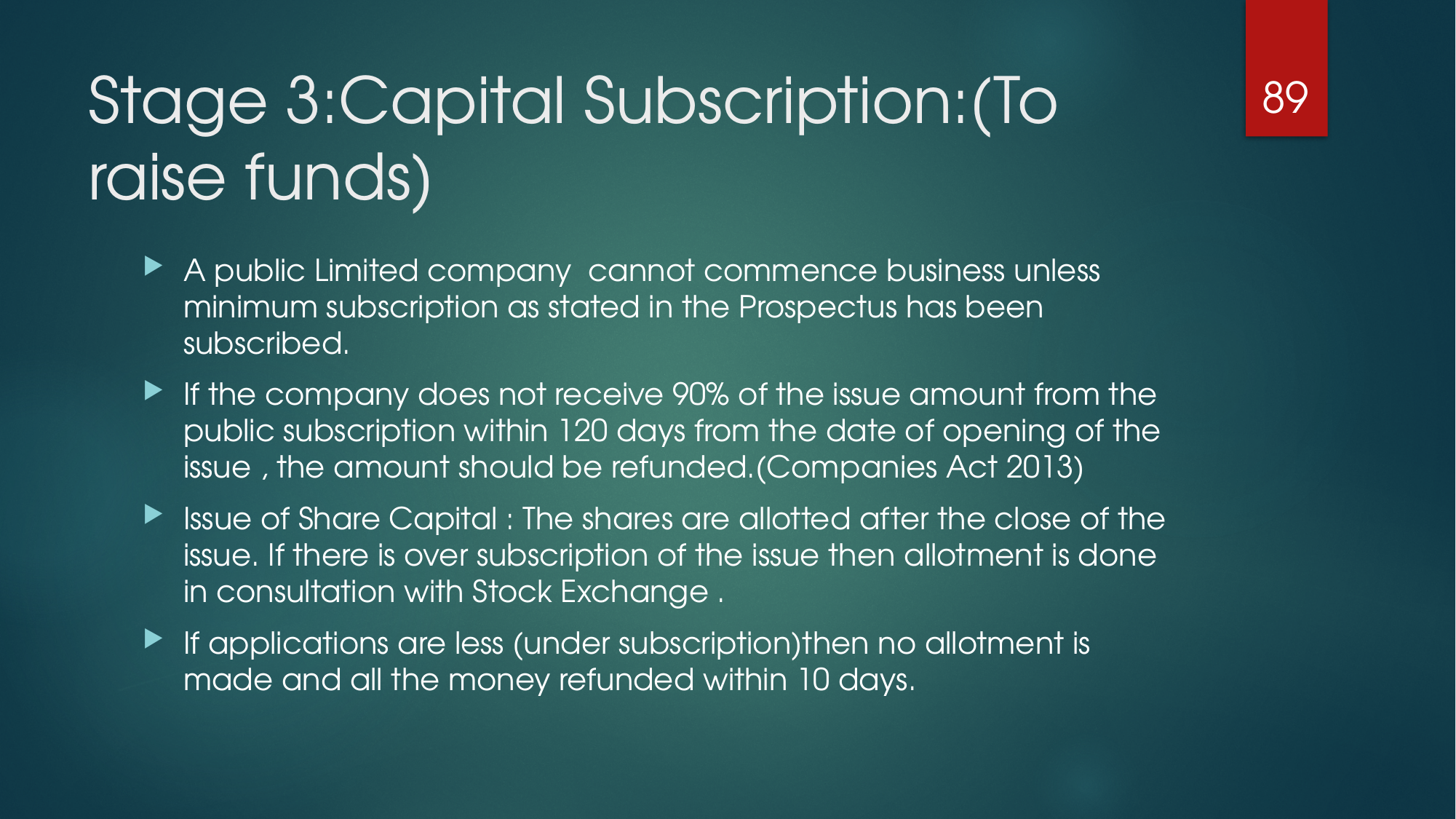

89
# Stage 3:Capital Subscription:(To raise funds)
A public Limited company  cannot commence business unless minimum subscription as stated in the Prospectus has been subscribed.
If the company does not receive 90% of the issue amount from the public subscription within 120 days from the date of opening of the issue , the amount should be refunded.(Companies Act 2013)
Issue of Share Capital : The shares are allotted after the close of the issue. If there is over subscription of the issue then allotment is done  in consultation with Stock Exchange .
If applications are less (under subscription)then no allotment is made and all the money refunded within 10 days.